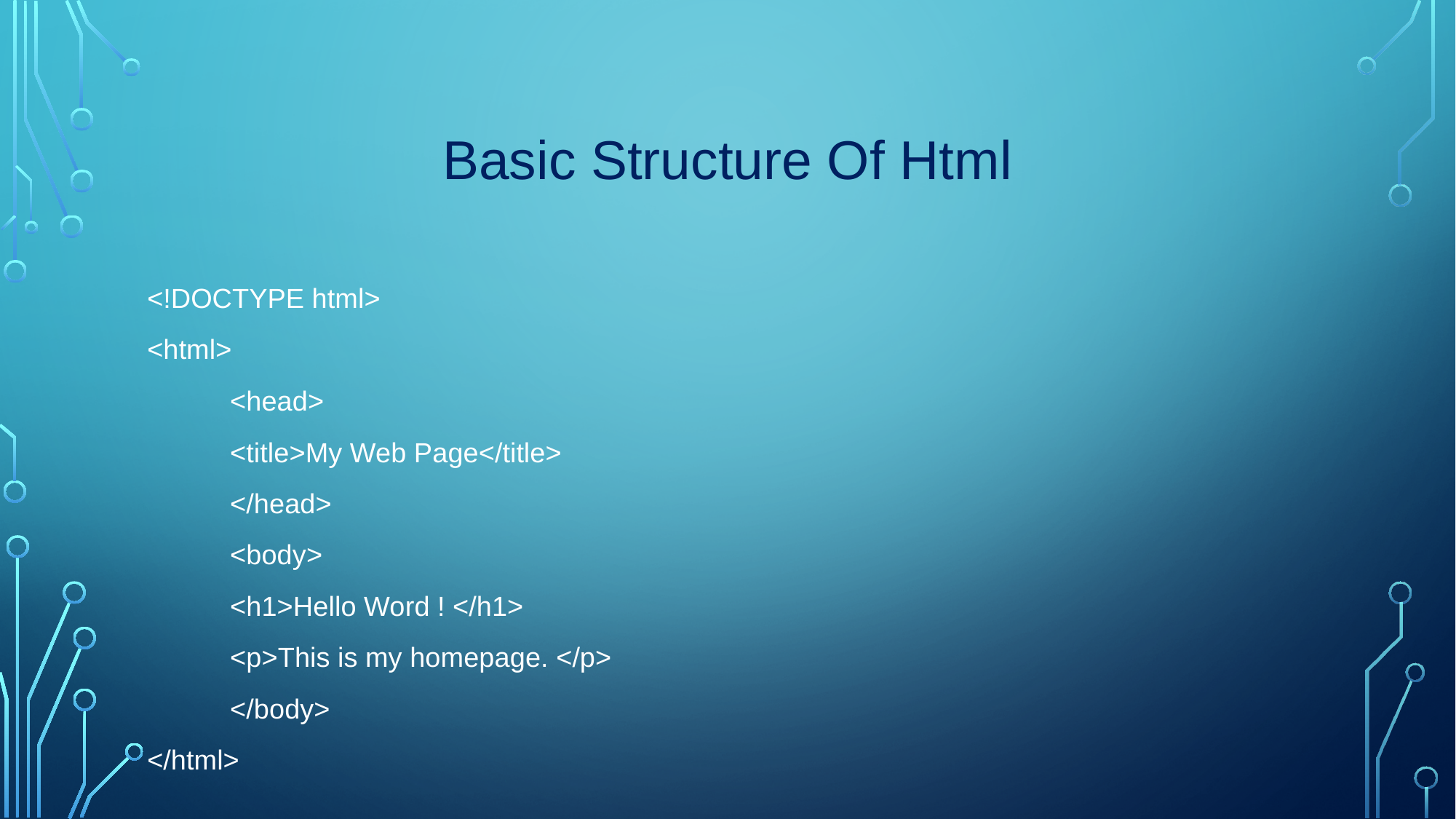

# Basic Structure Of Html
<!DOCTYPE html>
<html>
	<head>
		<title>My Web Page</title>
	</head>
	<body>
		<h1>Hello Word ! </h1>
		<p>This is my homepage. </p>
	</body>
</html>